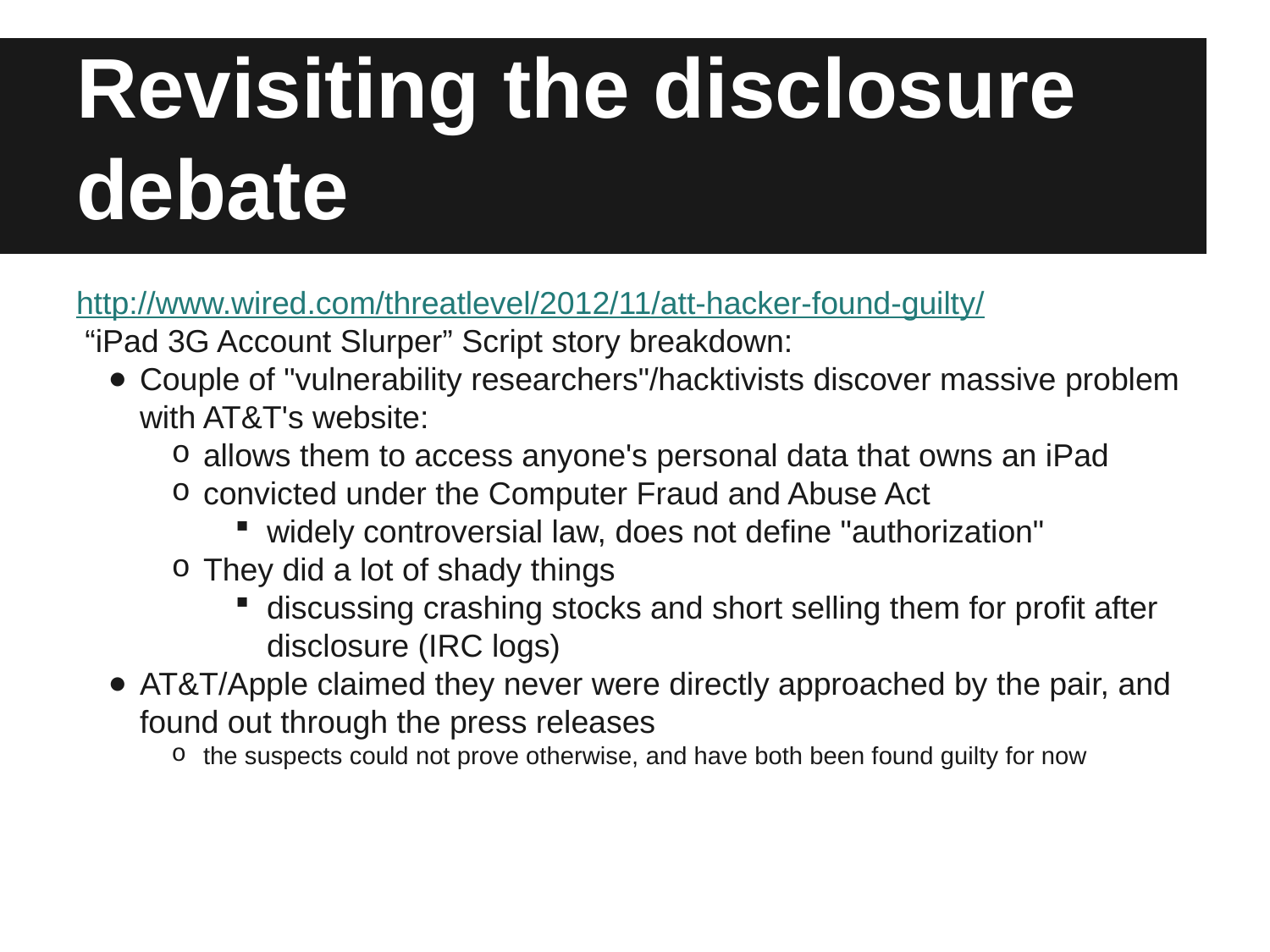

# Revisiting the disclosure debate
http://www.wired.com/threatlevel/2012/11/att-hacker-found-guilty/
 “iPad 3G Account Slurper” Script story breakdown:
Couple of "vulnerability researchers"/hacktivists discover massive problem with AT&T's website:
allows them to access anyone's personal data that owns an iPad
convicted under the Computer Fraud and Abuse Act
widely controversial law, does not define "authorization"
They did a lot of shady things
discussing crashing stocks and short selling them for profit after disclosure (IRC logs)
AT&T/Apple claimed they never were directly approached by the pair, and found out through the press releases
the suspects could not prove otherwise, and have both been found guilty for now